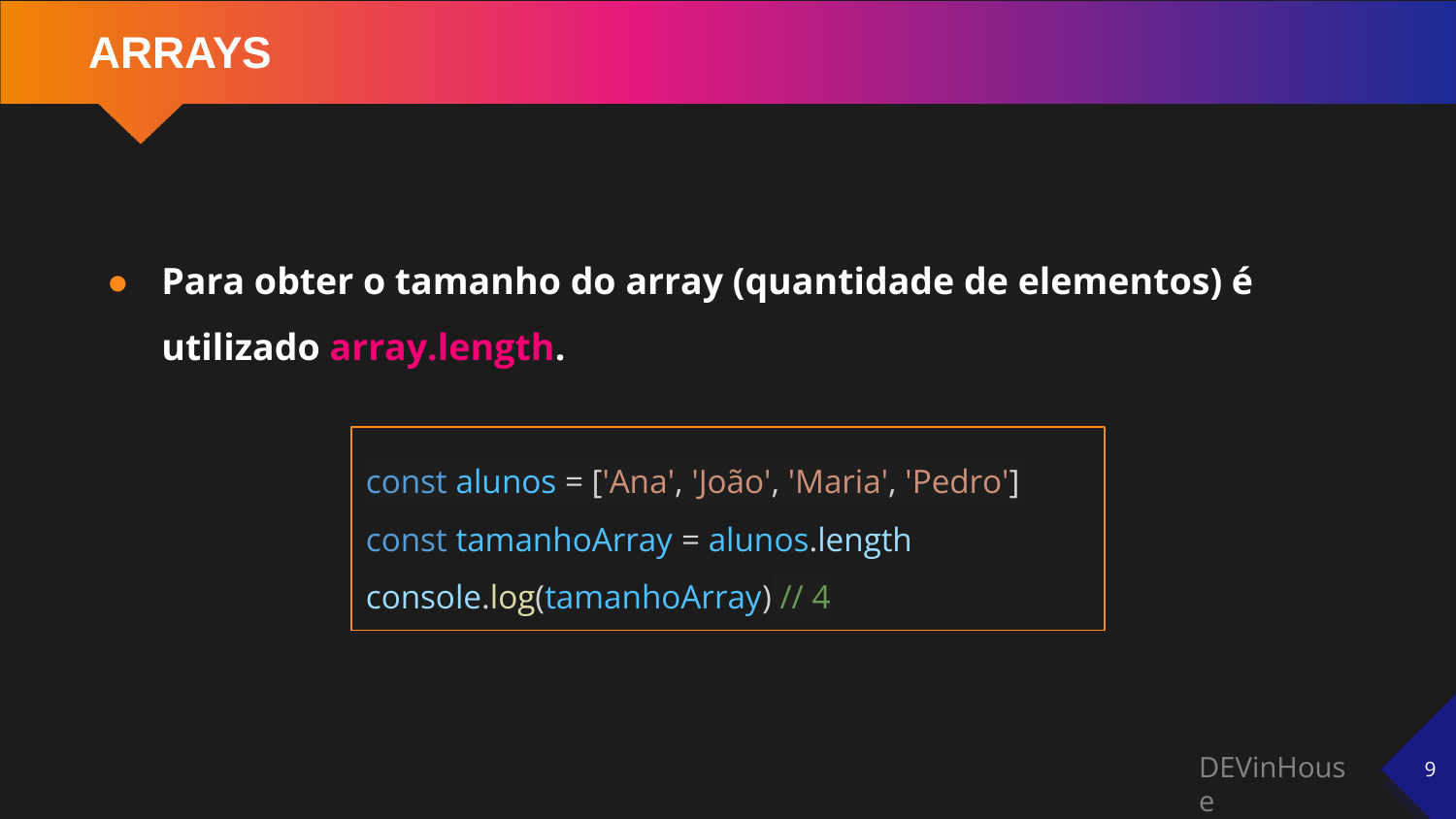

# ARRAYS
Para obter o tamanho do array (quantidade de elementos) é utilizado array.length.
const alunos = ['Ana', 'João', 'Maria', 'Pedro']
const tamanhoArray = alunos.length
console.log(tamanhoArray) // 4
9